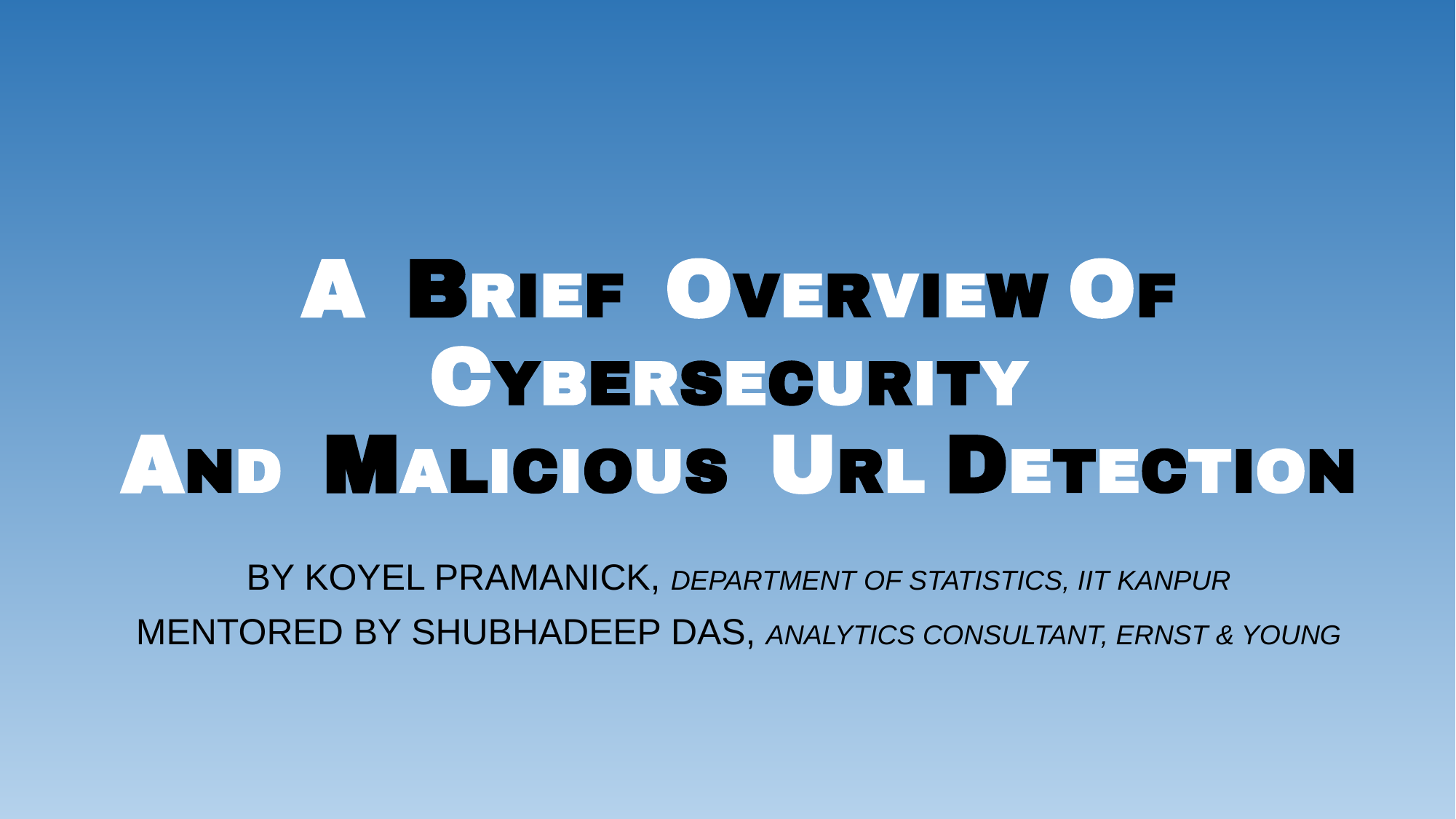

# A  BRIEF  OVERVIEW OF CYBERSECURITY AND  MALICIOUS  URL DETECTION
BY KOYEL PRAMANICK, DEPARTMENT OF STATISTICS, IIT KANPUR
MENTORED BY SHUBHADEEP DAS, ANALYTICS CONSULTANT, ERNST & YOUNG